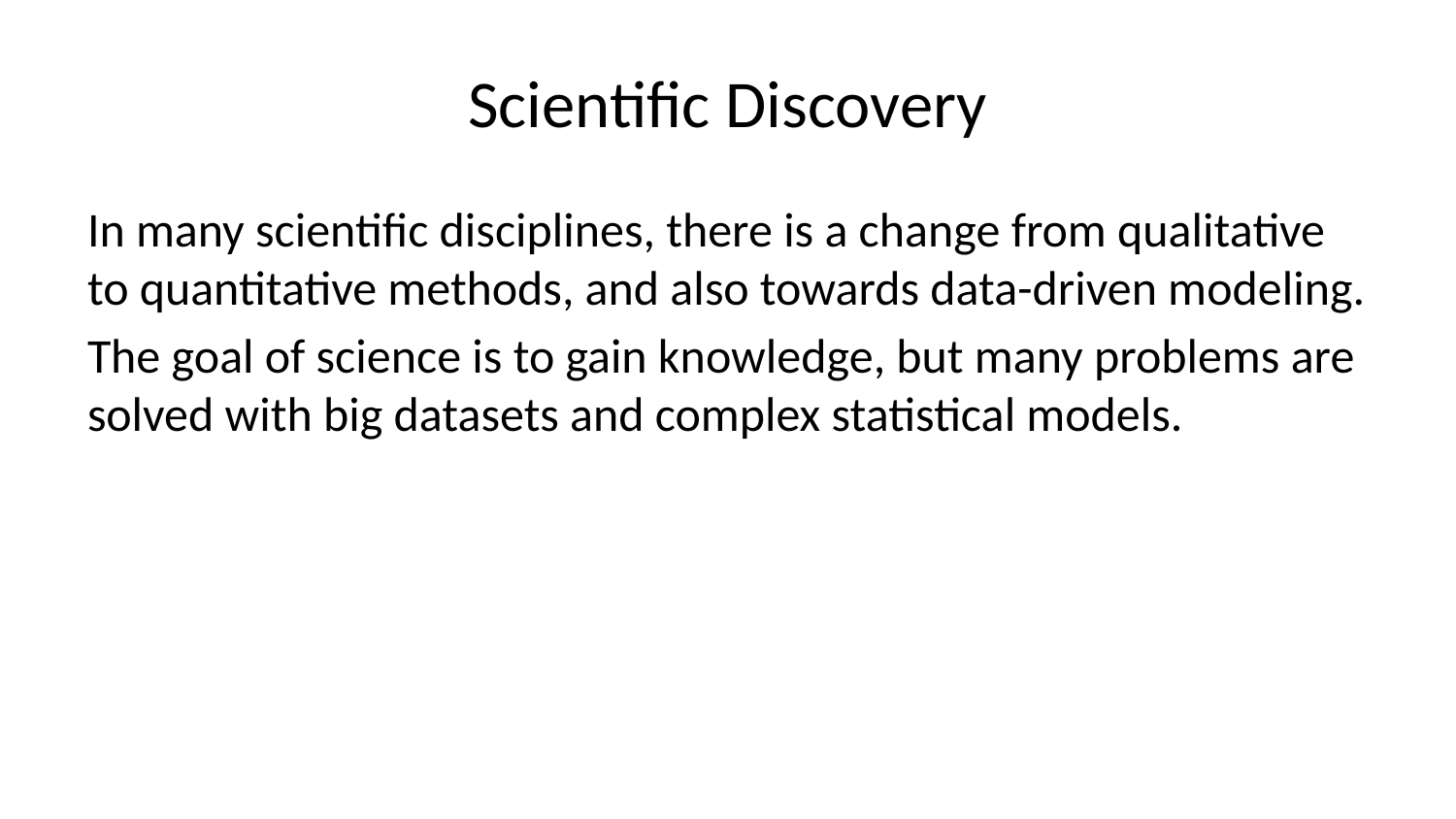

# Scientific Discovery
In many scientific disciplines, there is a change from qualitative to quantitative methods, and also towards data-driven modeling.
The goal of science is to gain knowledge, but many problems are solved with big datasets and complex statistical models.